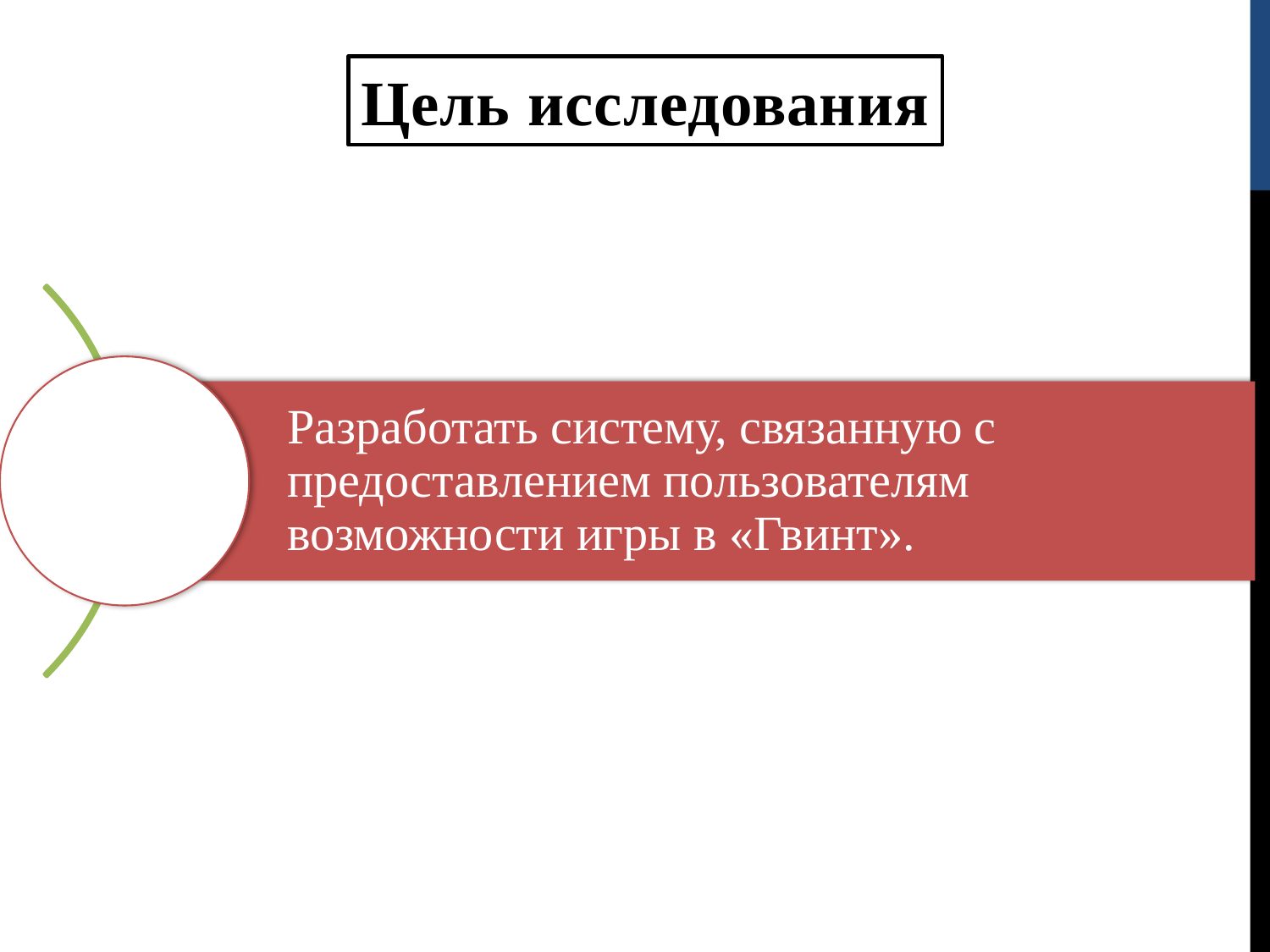

Цель исследования
Разработать систему, связанную с предоставлением пользователям возможности игры в «Гвинт».